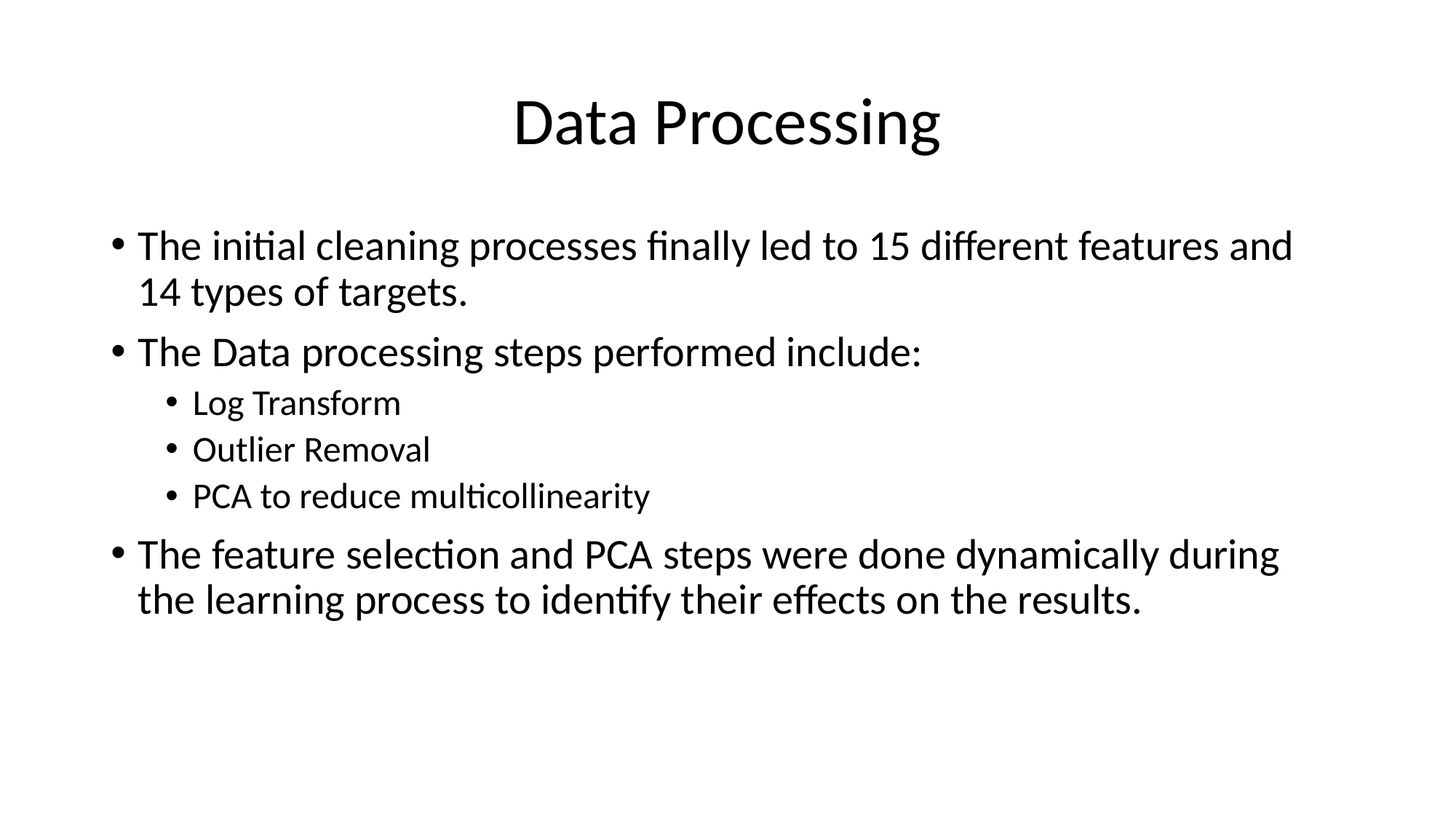

# Data Processing
The initial cleaning processes finally led to 15 different features and 14 types of targets.
The Data processing steps performed include:
Log Transform
Outlier Removal
PCA to reduce multicollinearity
The feature selection and PCA steps were done dynamically during the learning process to identify their effects on the results.